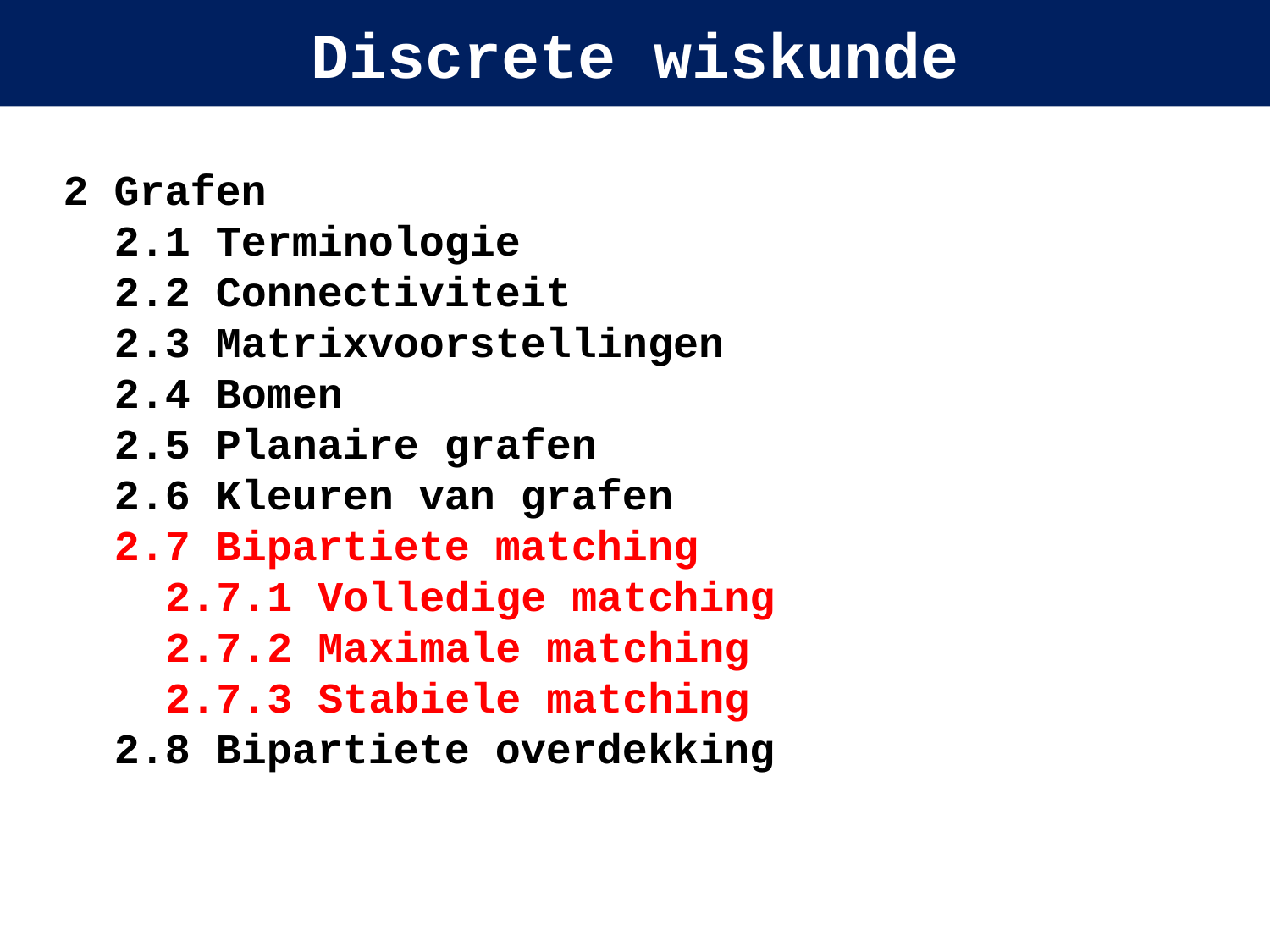

# Discrete wiskunde

2 Grafen
2.1 Terminologie
2.2 Connectiviteit
2.3 Matrixvoorstellingen
2.4 Bomen
2.5 Planaire grafen
2.6 Kleuren van grafen
2.7 Bipartiete matching
2.7.1 Volledige matching
2.7.2 Maximale matching
2.7.3 Stabiele matching
2.8 Bipartiete overdekking